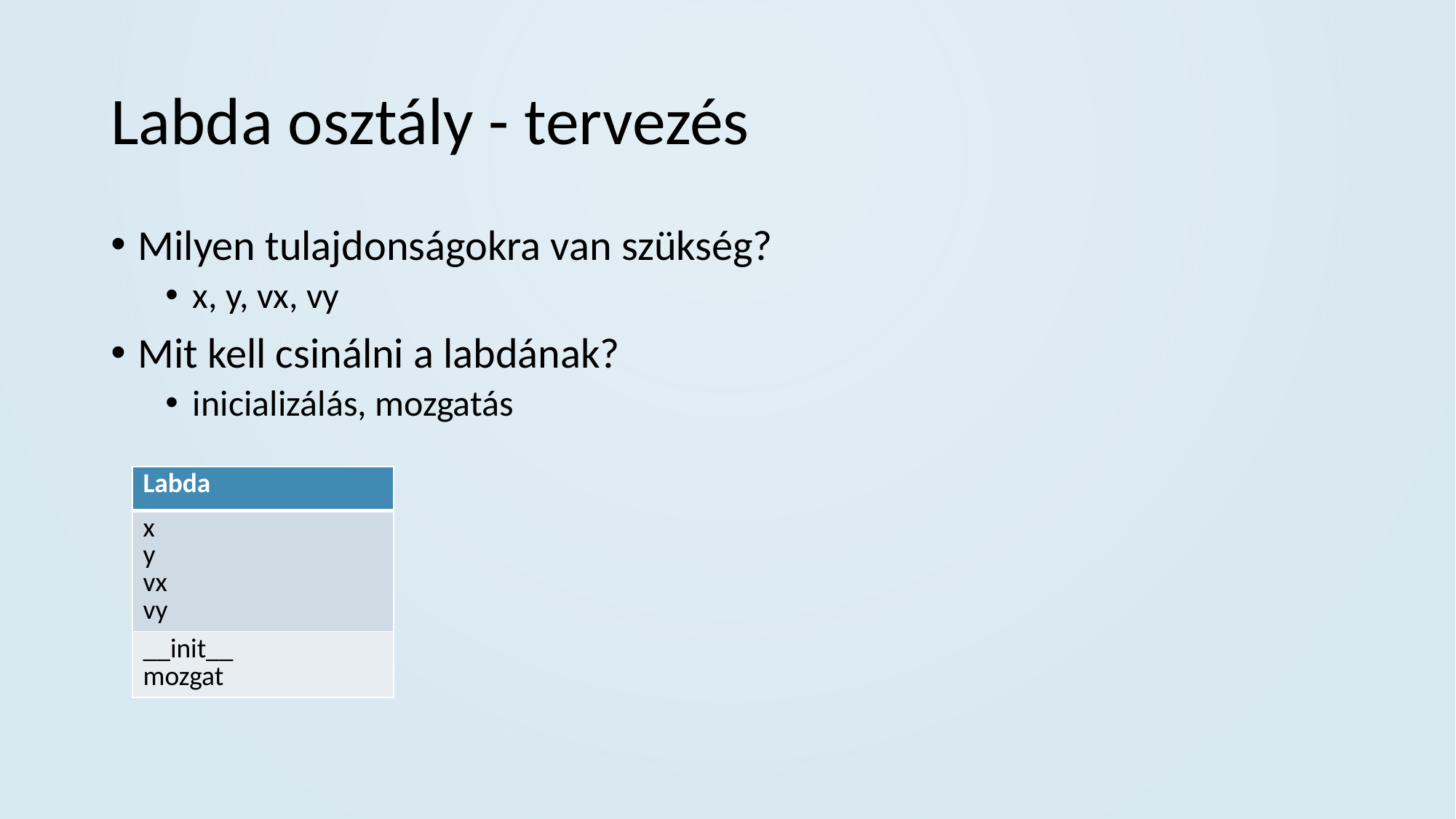

# Labda osztály - tervezés
Milyen tulajdonságokra van szükség?
x, y, vx, vy
Mit kell csinálni a labdának?
inicializálás, mozgatás
| Labda |
| --- |
| x y vx vy |
| \_\_init\_\_ mozgat |